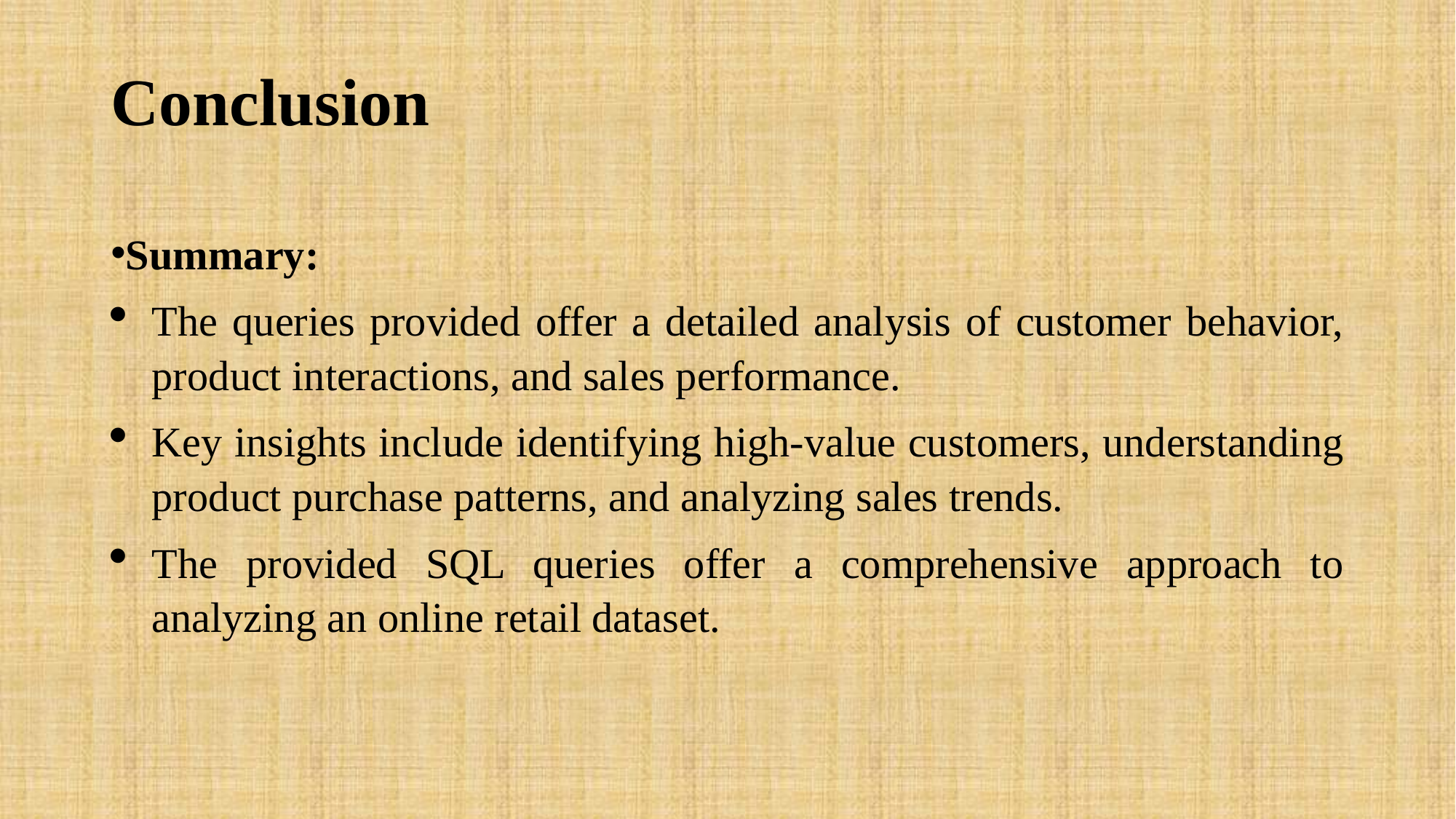

# Conclusion
Summary:
The queries provided offer a detailed analysis of customer behavior, product interactions, and sales performance.
Key insights include identifying high-value customers, understanding product purchase patterns, and analyzing sales trends.
The provided SQL queries offer a comprehensive approach to analyzing an online retail dataset.